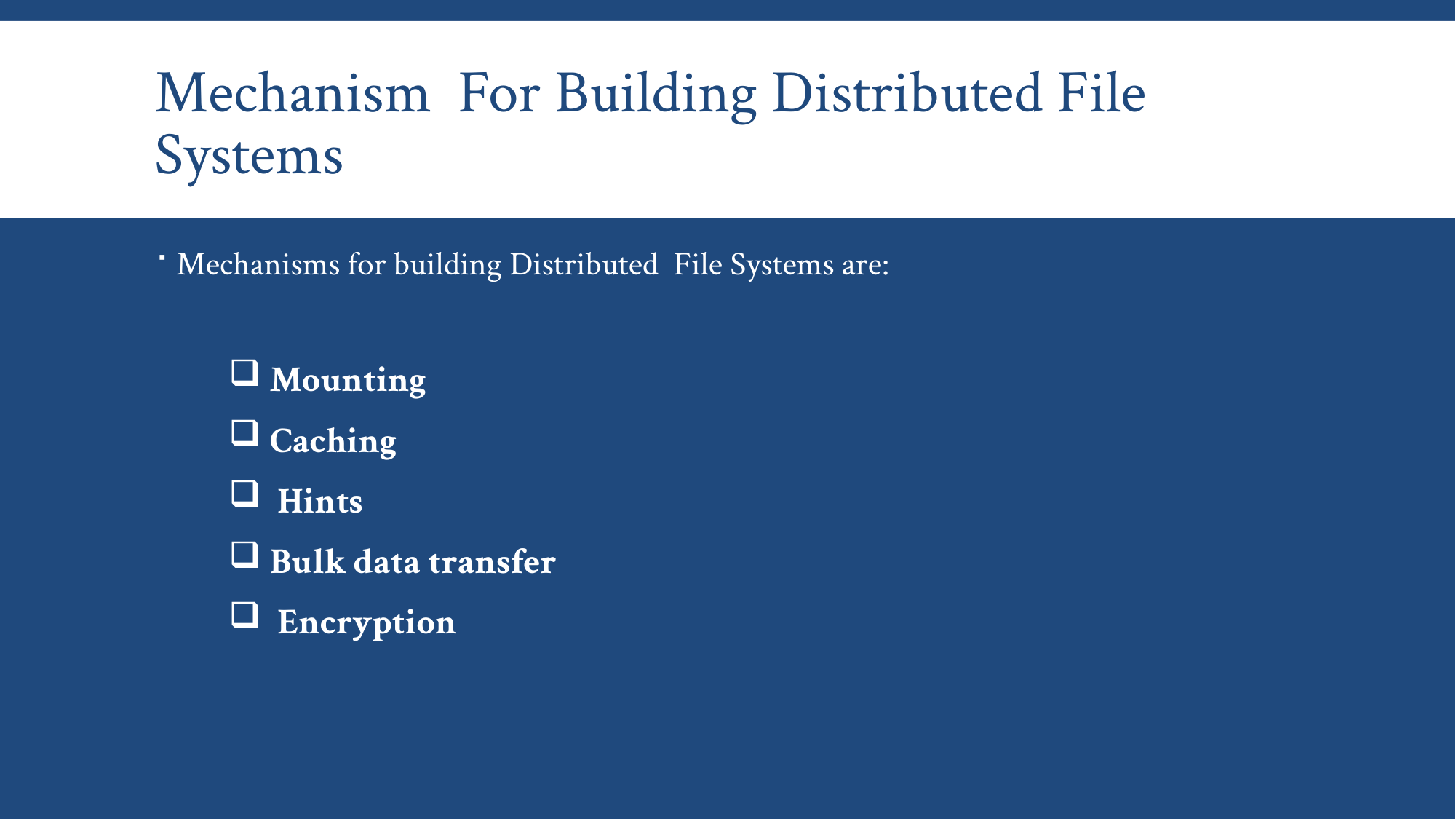

# Mechanism  For Building Distributed File Systems
Mechanisms for building Distributed  File Systems are:

Mounting
Caching
 Hints
Bulk data transfer
 Encryption